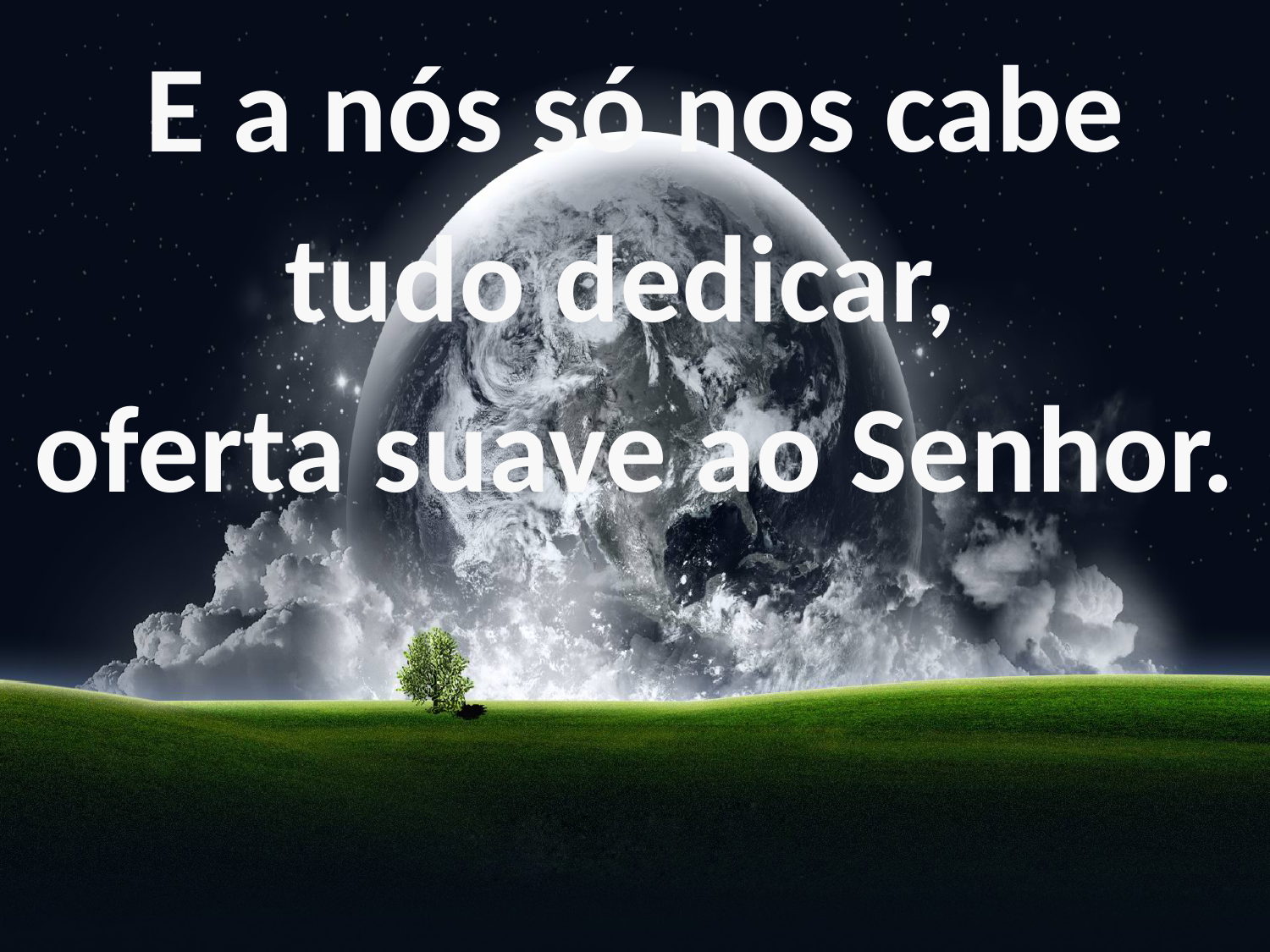

E a nós só nos cabe
tudo dedicar,
oferta suave ao Senhor.